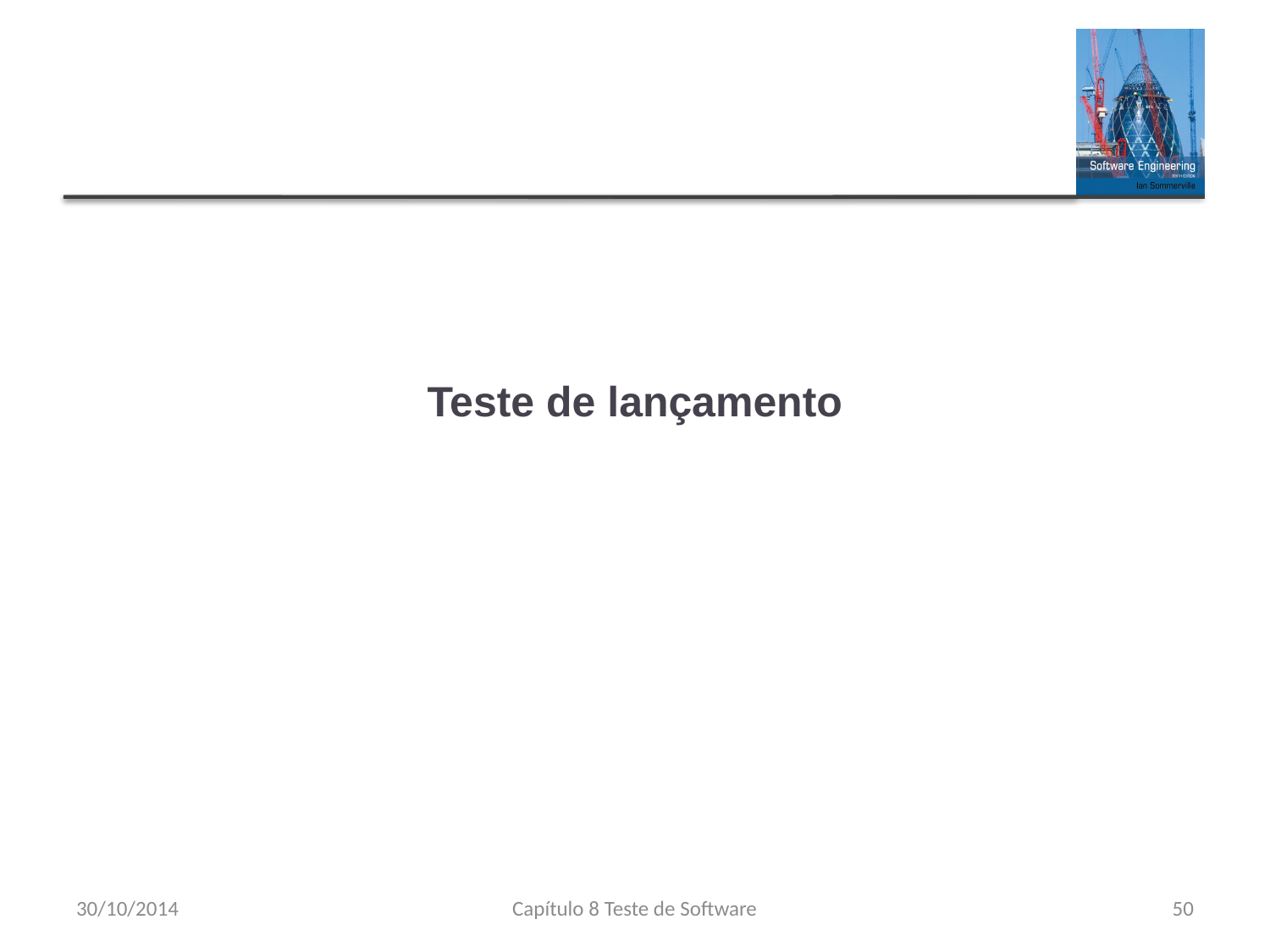

# Teste de lançamento
30/10/2014
Capítulo 8 Teste de Software
50